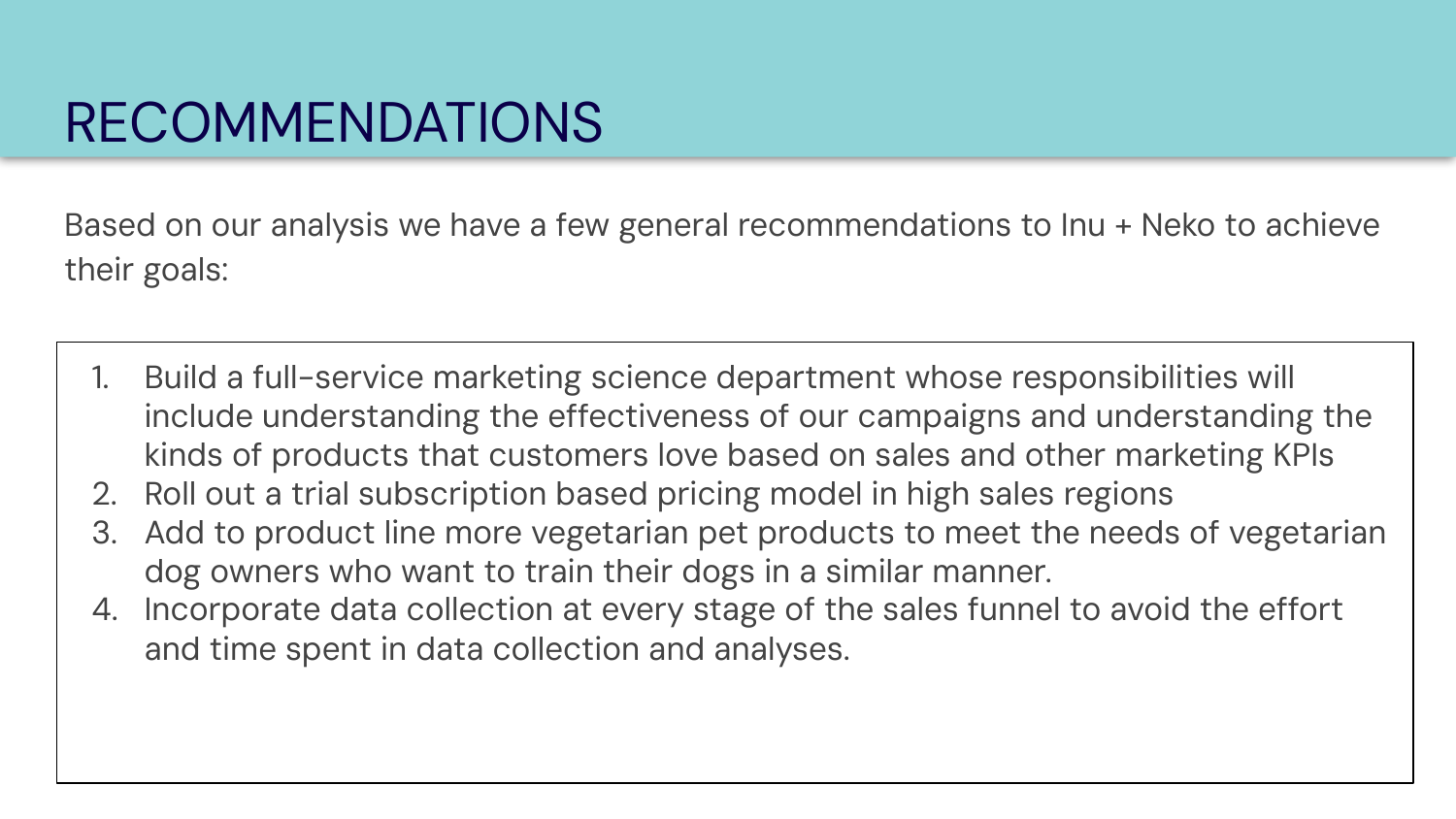

# RECOMMENDATIONS
Based on our analysis we have a few general recommendations to Inu + Neko to achieve their goals:
Build a full-service marketing science department whose responsibilities will include understanding the effectiveness of our campaigns and understanding the kinds of products that customers love based on sales and other marketing KPIs
Roll out a trial subscription based pricing model in high sales regions
Add to product line more vegetarian pet products to meet the needs of vegetarian dog owners who want to train their dogs in a similar manner.
Incorporate data collection at every stage of the sales funnel to avoid the effort and time spent in data collection and analyses.